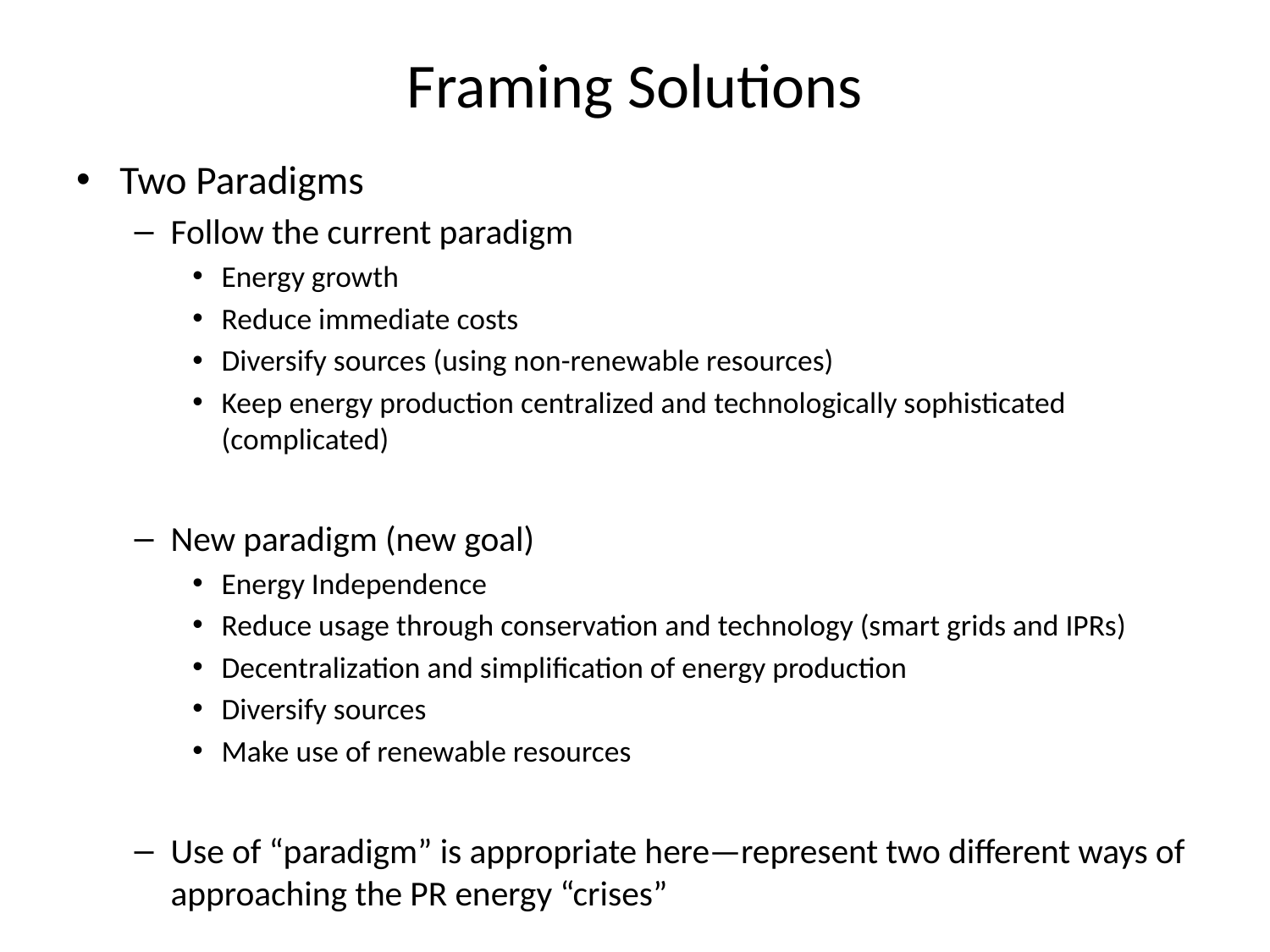

# Framing Solutions
Two Paradigms
Follow the current paradigm
Energy growth
Reduce immediate costs
Diversify sources (using non-renewable resources)
Keep energy production centralized and technologically sophisticated (complicated)

New paradigm (new goal)
Energy Independence
Reduce usage through conservation and technology (smart grids and IPRs)
Decentralization and simplification of energy production
Diversify sources
Make use of renewable resources

Use of “paradigm” is appropriate here—represent two different ways of approaching the PR energy “crises”